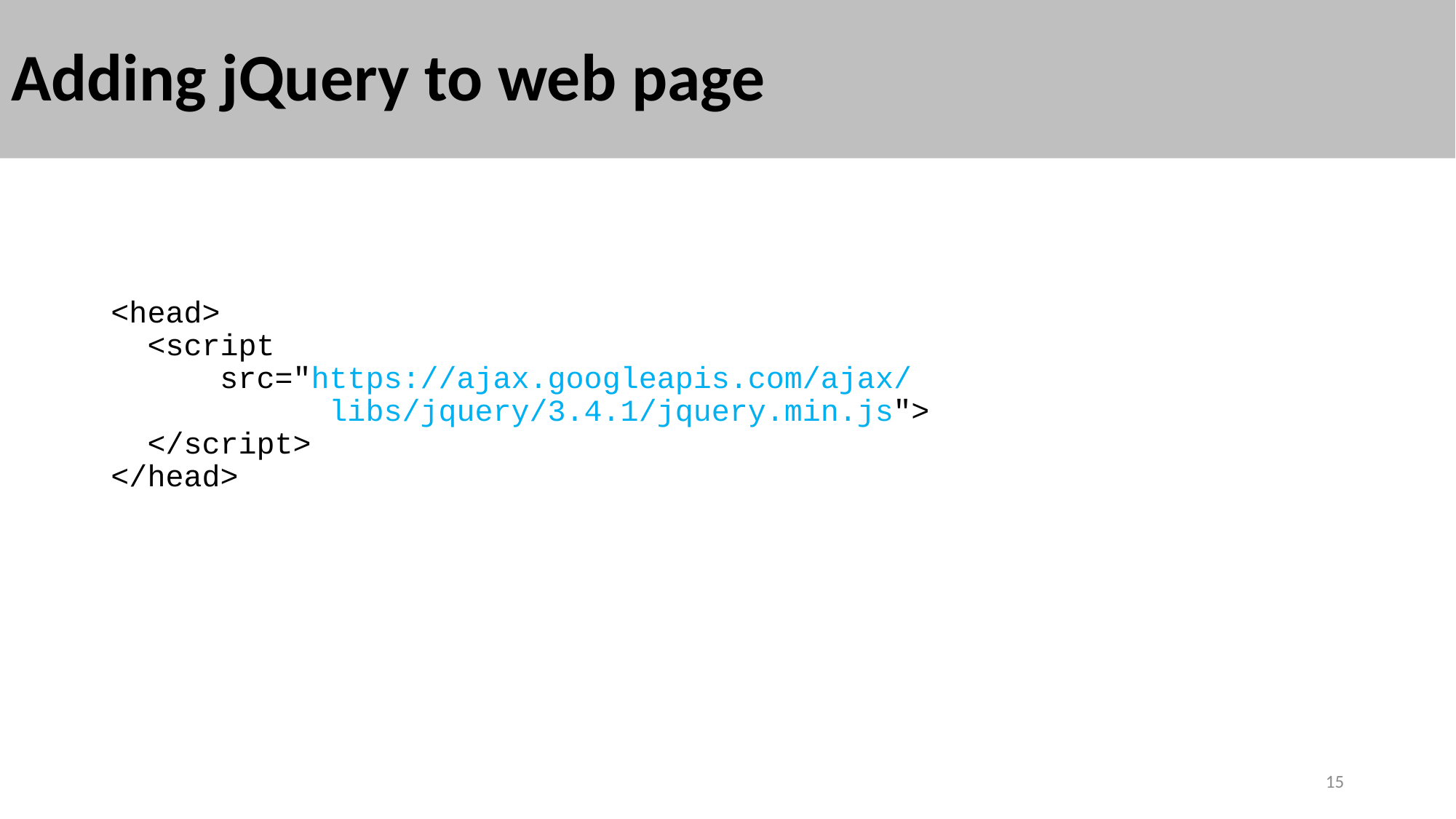

# Adding jQuery to web page

<head>
  <script
	src="https://ajax.googleapis.com/ajax/
		libs/jquery/3.4.1/jquery.min.js">
  </script>
</head>
15